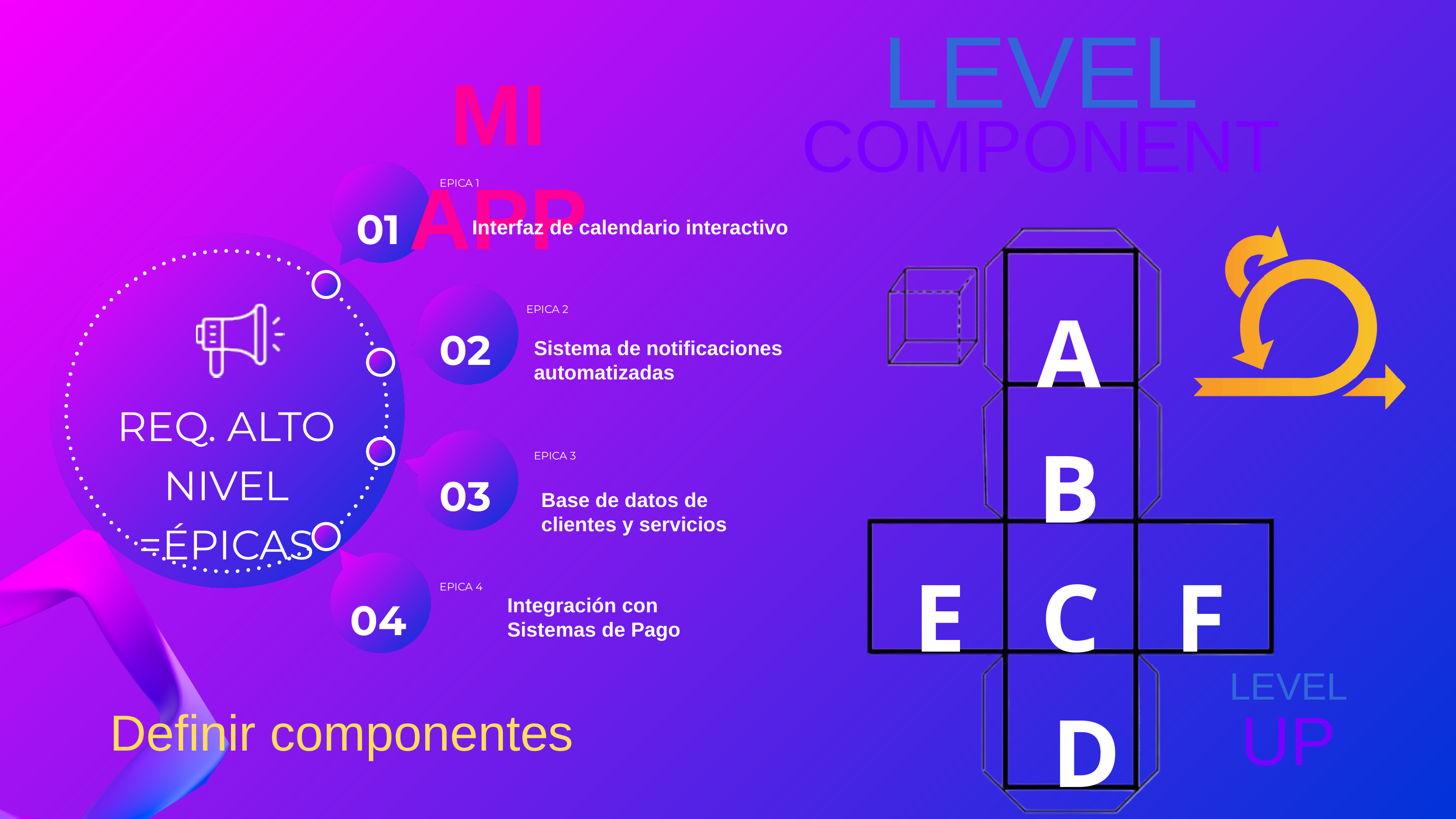

LEVEL
COMPONENT
MI APP

EPICA 1
01
Interfaz de calendario interactivo

A

EPICA 2

02
Sistema de notificaciones automatizadas

B
REQ. ALTO NIVEL =ÉPICAS

EPICA 3
03
Base de datos de clientes y servicios
E
C
F

EPICA 4
04

Integración con Sistemas de Pago
D

Definir componentes
LEVEL
UP